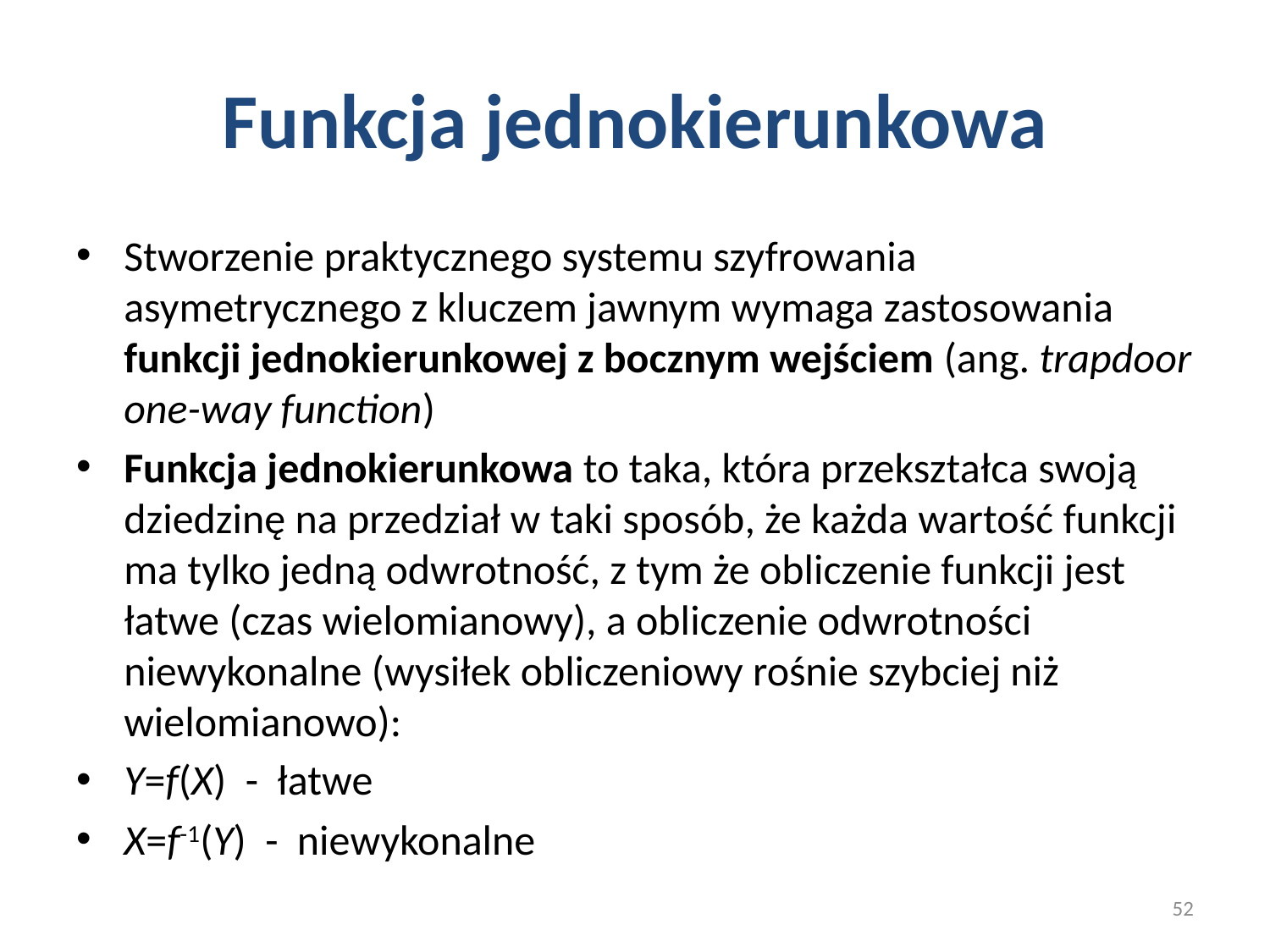

# Funkcja jednokierunkowa
Stworzenie praktycznego systemu szyfrowania asymetrycznego z kluczem jawnym wymaga zastosowania funkcji jednokierunkowej z bocznym wejściem (ang. trapdoor one-way function)
Funkcja jednokierunkowa to taka, która przekształca swoją dziedzinę na przedział w taki sposób, że każda wartość funkcji ma tylko jedną odwrotność, z tym że obliczenie funkcji jest łatwe (czas wielomianowy), a obliczenie odwrotności niewykonalne (wysiłek obliczeniowy rośnie szybciej niż wielomianowo):
Y=f(X)  -  łatwe
X=f-1(Y)  -  niewykonalne
52